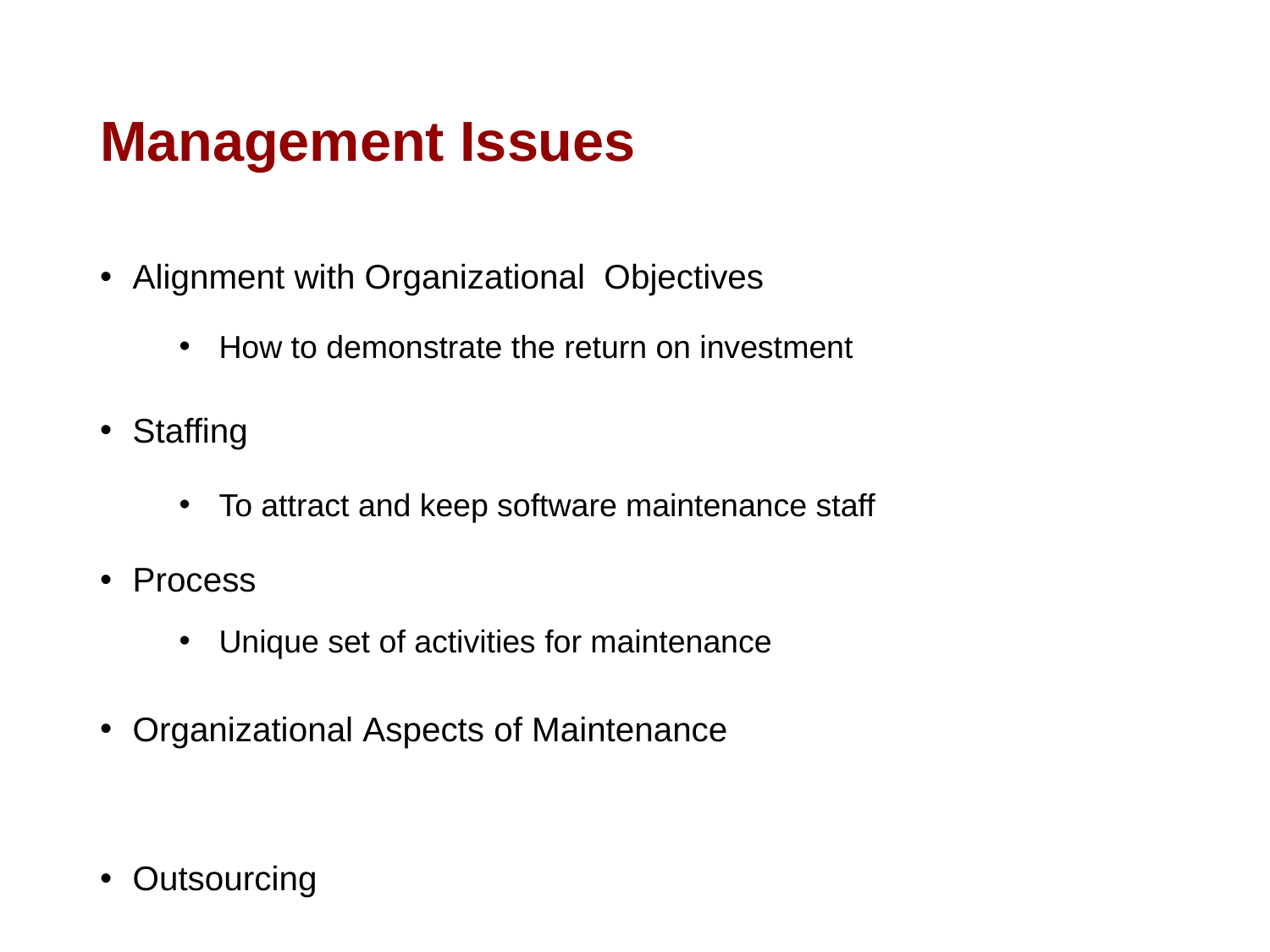

# Management Issues
 Alignment with Organizational  Objectives

 Staffing

 Process

 Organizational Aspects of Maintenance

 Outsourcing
How to demonstrate the return on investment
To attract and keep software maintenance staff
Unique set of activities for maintenance